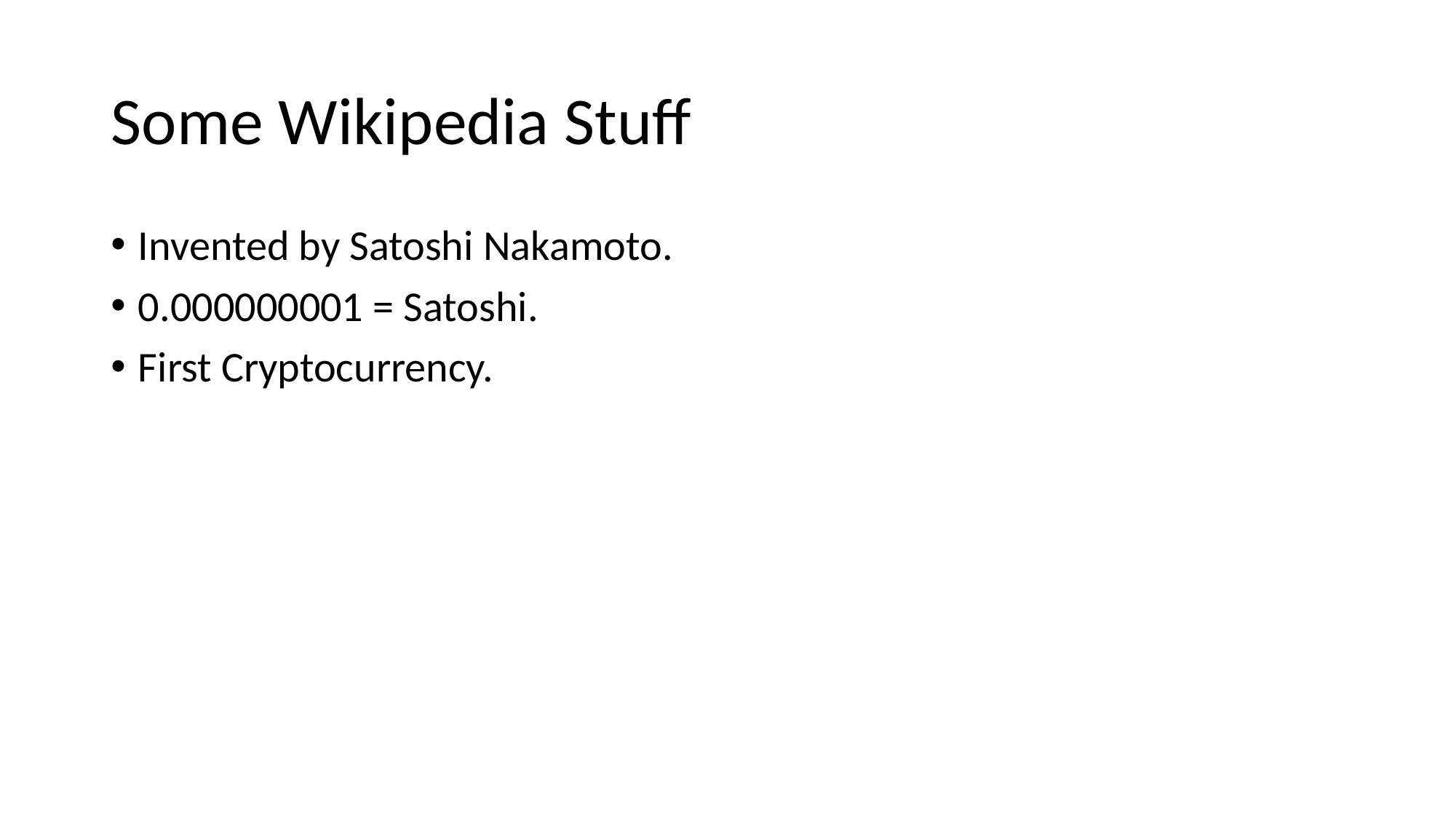

# Some Wikipedia Stuff
Invented by Satoshi Nakamoto.
0.000000001 = Satoshi.
First Cryptocurrency.